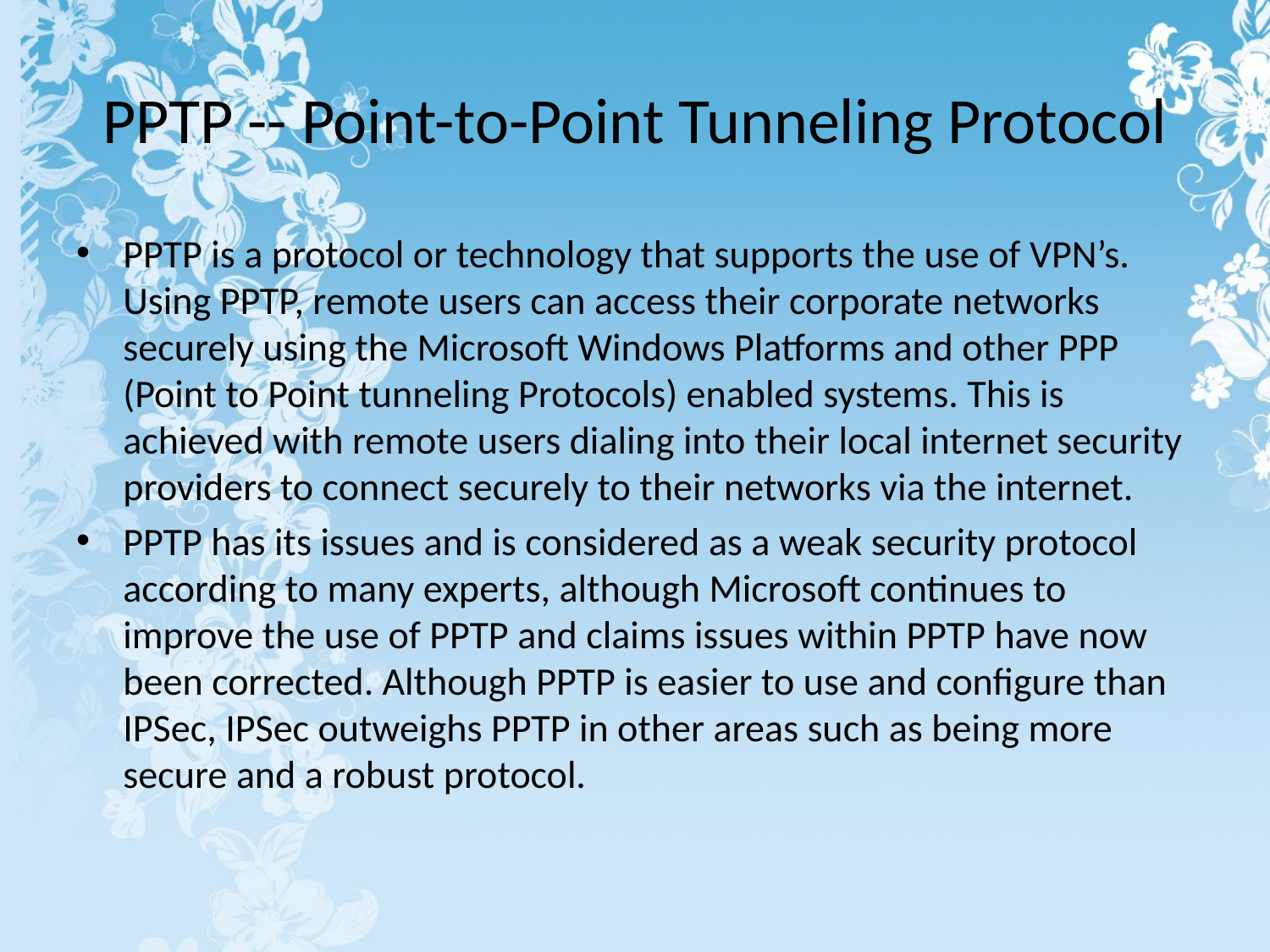

# PPTP -- Point-to-Point Tunneling Protocol
PPTP is a protocol or technology that supports the use of VPN’s. Using PPTP, remote users can access their corporate networks securely using the Microsoft Windows Platforms and other PPP (Point to Point tunneling Protocols) enabled systems. This is achieved with remote users dialing into their local internet security providers to connect securely to their networks via the internet.
PPTP has its issues and is considered as a weak security protocol according to many experts, although Microsoft continues to improve the use of PPTP and claims issues within PPTP have now been corrected. Although PPTP is easier to use and configure than IPSec, IPSec outweighs PPTP in other areas such as being more secure and a robust protocol.